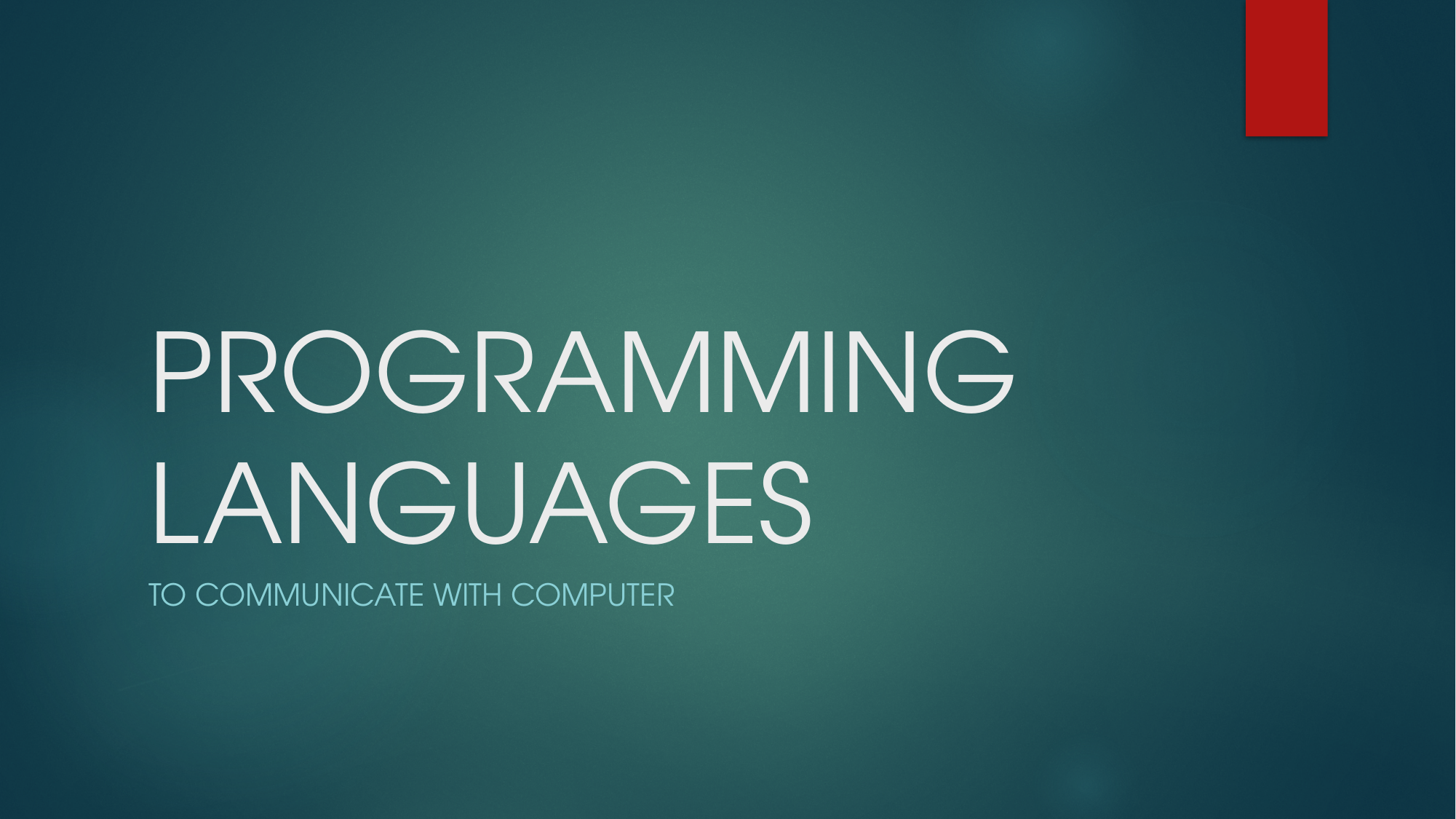

# PROGRAMMING LANGUAGES
TO COMMUNICATE WITH COMPUTER